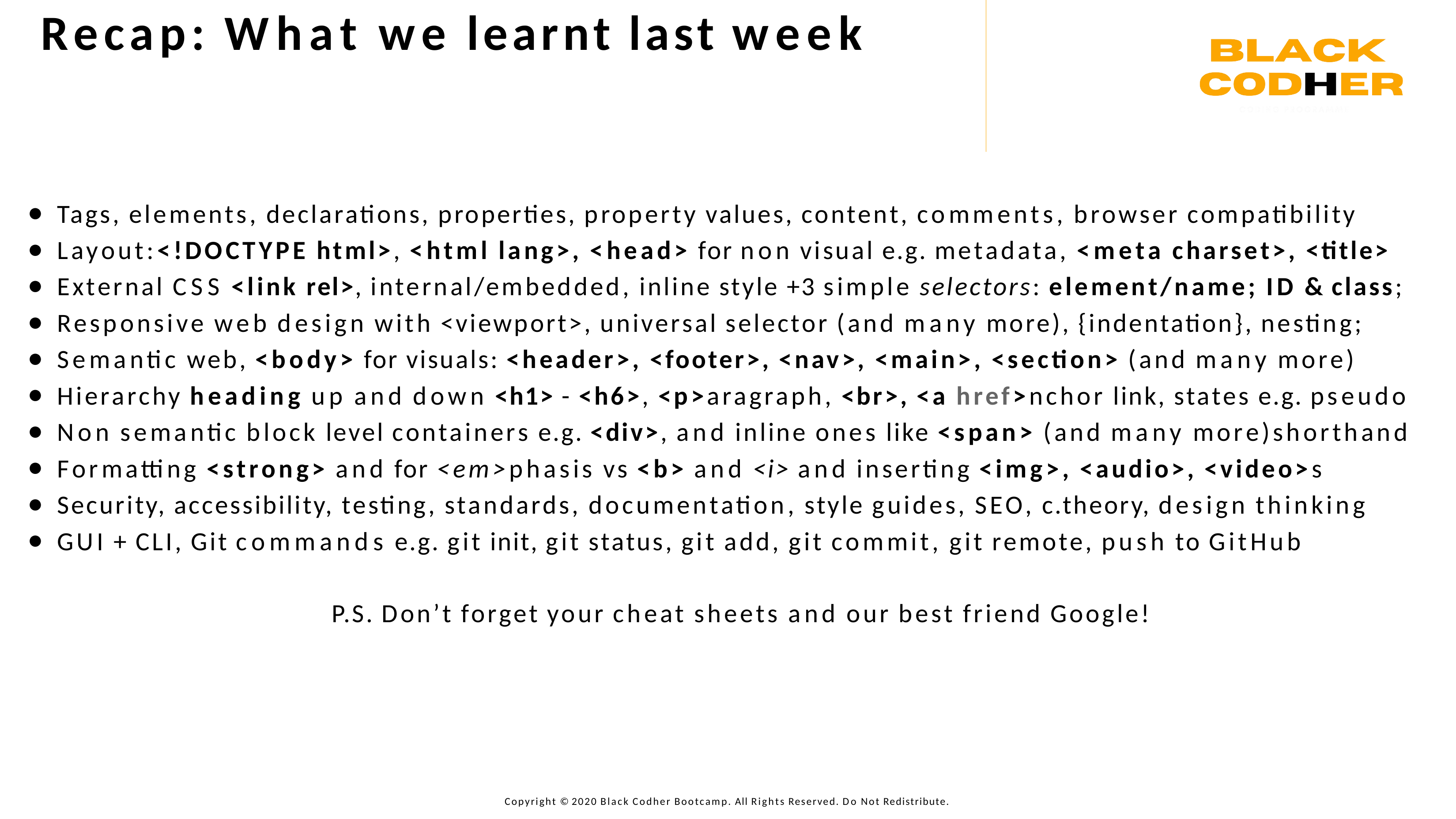

# Recap: What we learnt last week

Tags, elements, declarations, properties, property values, content, comments, browser compatibility
Layout:<!DOCTYPE html>, <html lang>, <head> for non visual e.g. metadata, <meta charset>, <title>
External CSS <link rel>, internal/embedded, inline style +3 simple selectors: element/name; ID & class;
Responsive web design with <viewport>, universal selector (and many more), {indentation}, nesting;
Semantic web, <body> for visuals: <header>, <footer>, <nav>, <main>, <section> (and many more)
Hierarchy heading up and down <h1> - <h6>, <p>aragraph, <br>, <a href>nchor link, states e.g. pseudo
Non semantic block level containers e.g. <div>, and inline ones like <span> (and many more)shorthand
Formatting <strong> and for <em>phasis vs <b> and <i> and inserting <img>, <audio>, <video>s
Security, accessibility, testing, standards, documentation, style guides, SEO, c.theory, design thinking
GUI + CLI, Git commands e.g. git init, git status, git add, git commit, git remote, push to GitHub

P.S. Don’t forget your cheat sheets and our best friend Google!
Copyright © 2020 Black Codher Bootcamp. All Rights Reserved. Do Not Redistribute.